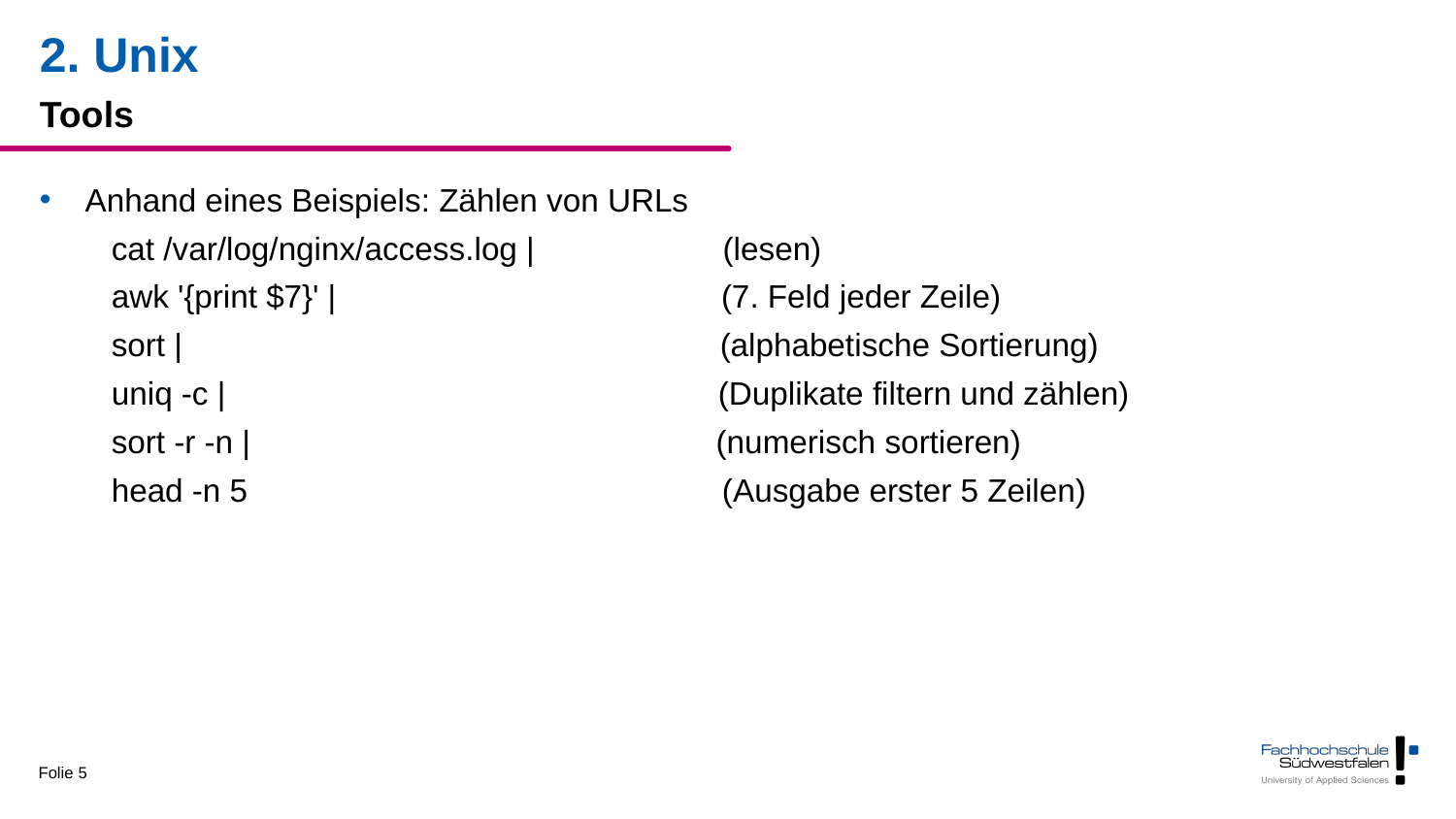

# 2. Unix
Tools

Anhand eines Beispiels: Zählen von URLs
cat /var/log/nginx/access.log |                     (lesen)
awk '{print $7}' |                                           (7. Feld jeder Zeile)
sort |                                                            (alphabetische Sortierung)
uniq -c |                                                       (Duplikate filtern und zählen)
sort -r -n |                                                    (numerisch sortieren)
head -n 5                                                     (Ausgabe erster 5 Zeilen)